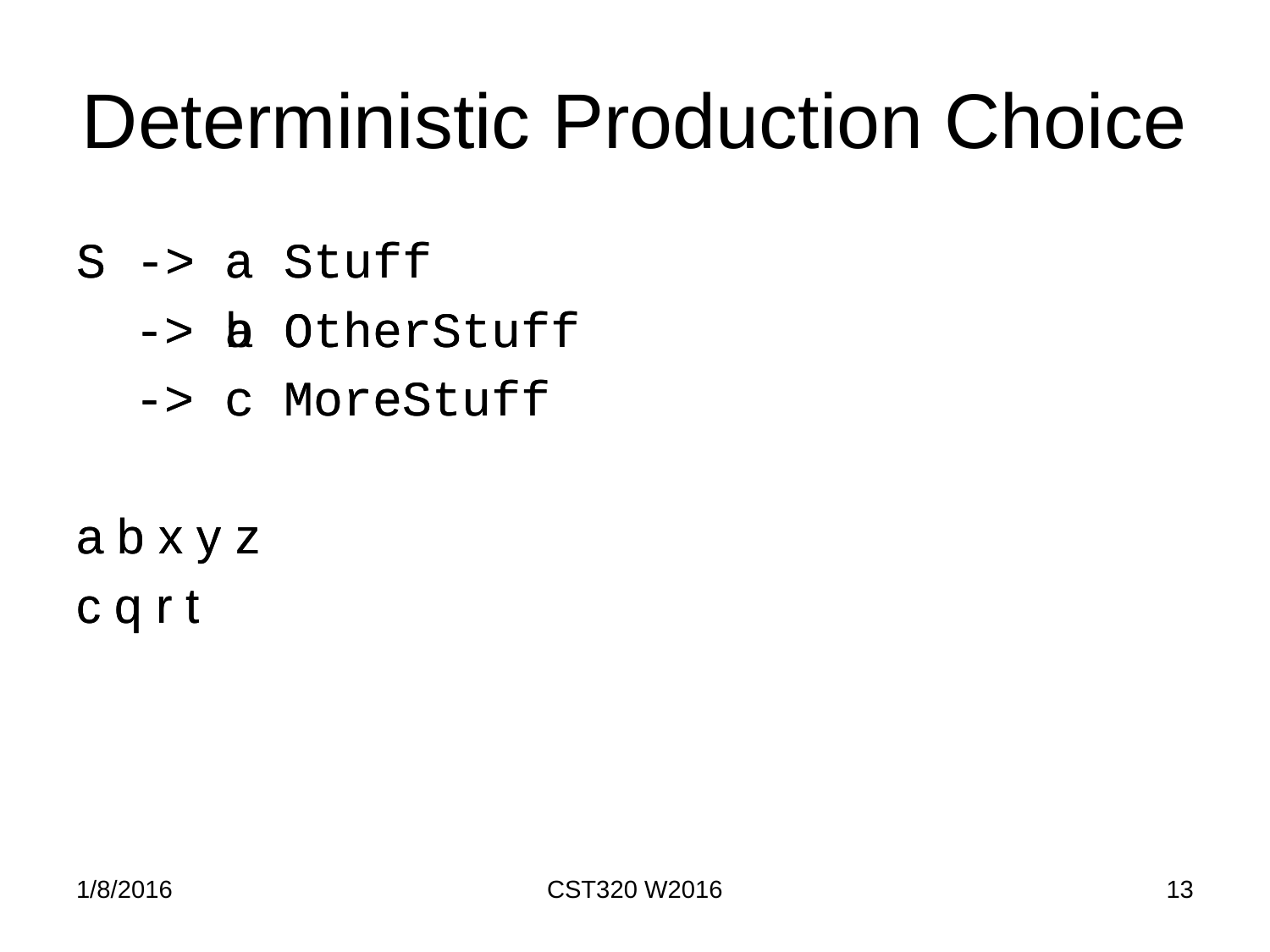

# Deterministic Production Choice
S -> a Stuff
  -> b OtherStuff
  -> c MoreStuff

a b x y z
c q r t
S -> a Stuff
  -> a OtherStuff
  -> c MoreStuff

a b x y z
c q r t

1/8/2016
CST320 W2016
13